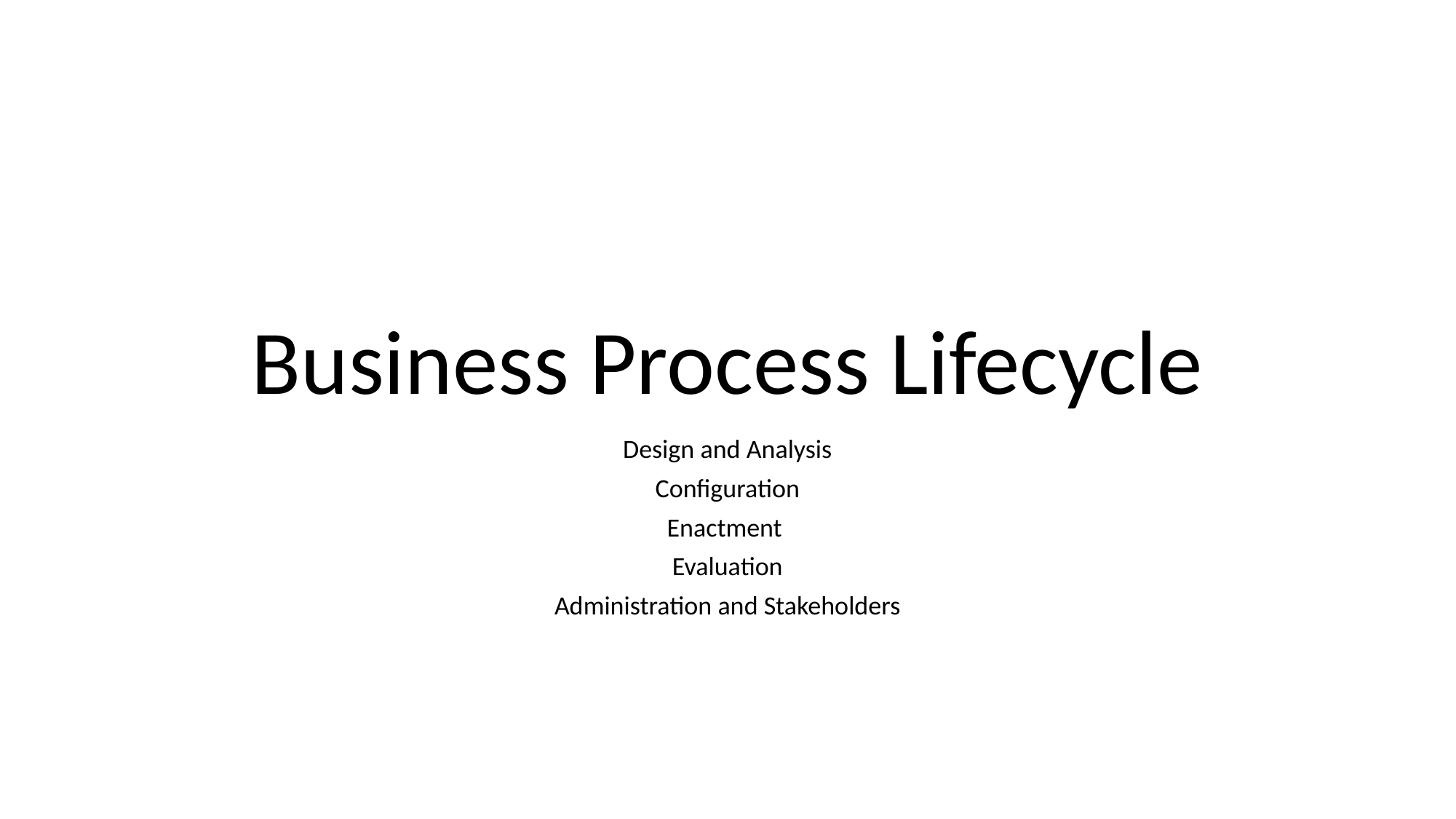

# Business Process Lifecycle
Design and Analysis
Configuration
Enactment
Evaluation
Administration and Stakeholders